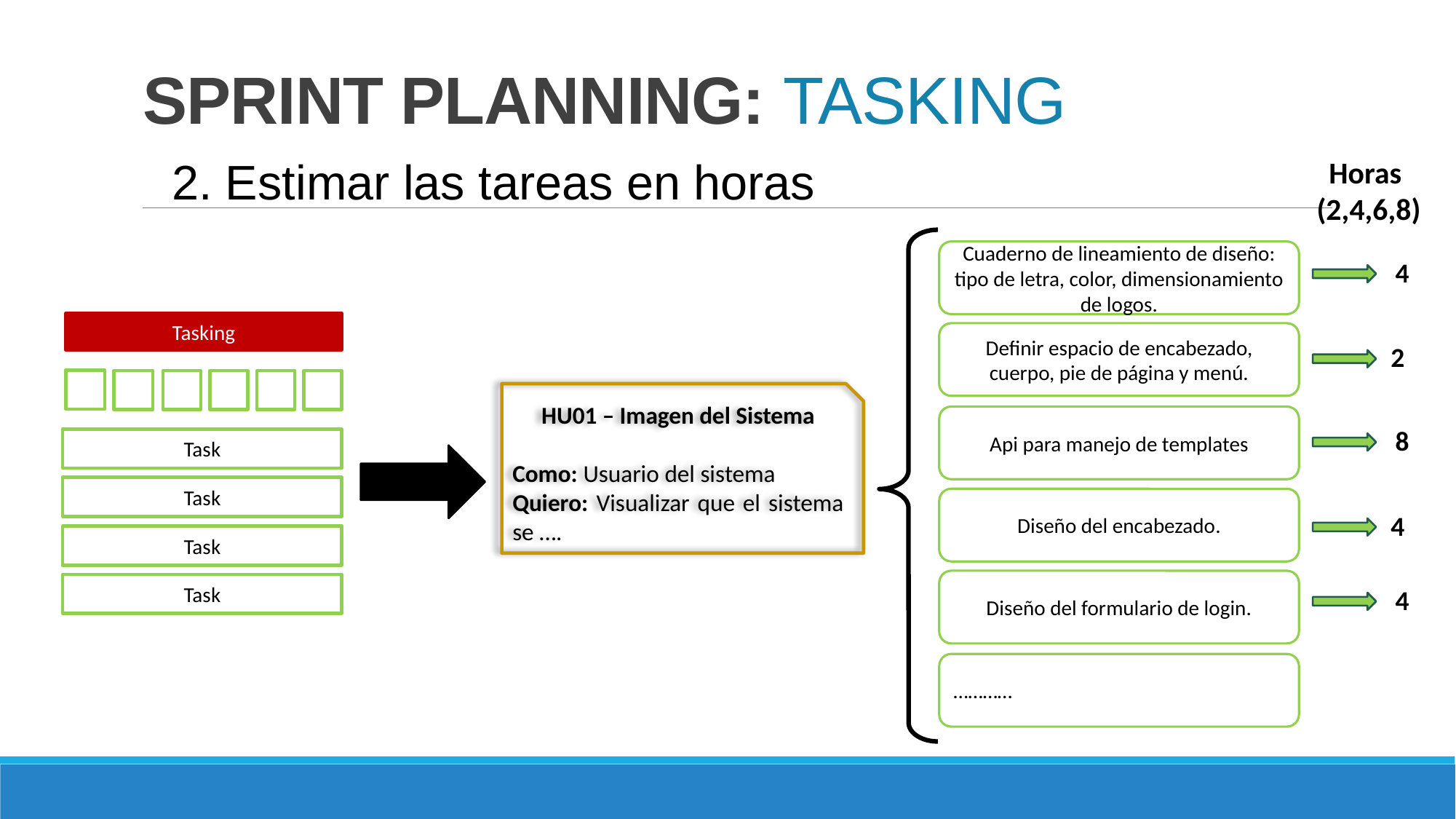

# SPRINT PLANNING: TASKING
2. Estimar las tareas en horas
Horas
(2,4,6,8)

Cuaderno de lineamiento de diseño: tipo de letra, color, dimensionamiento de logos.
Definir espacio de encabezado, cuerpo, pie de página y menú.
Api para manejo de templates
Diseño del encabezado.
Diseño del formulario de login.
…………
4
2
8
4
4

Tasking

Task
Task
Task
Task
HU01 – Imagen del Sistema

Como: Usuario del sistema
Quiero: Visualizar que el sistema se ….